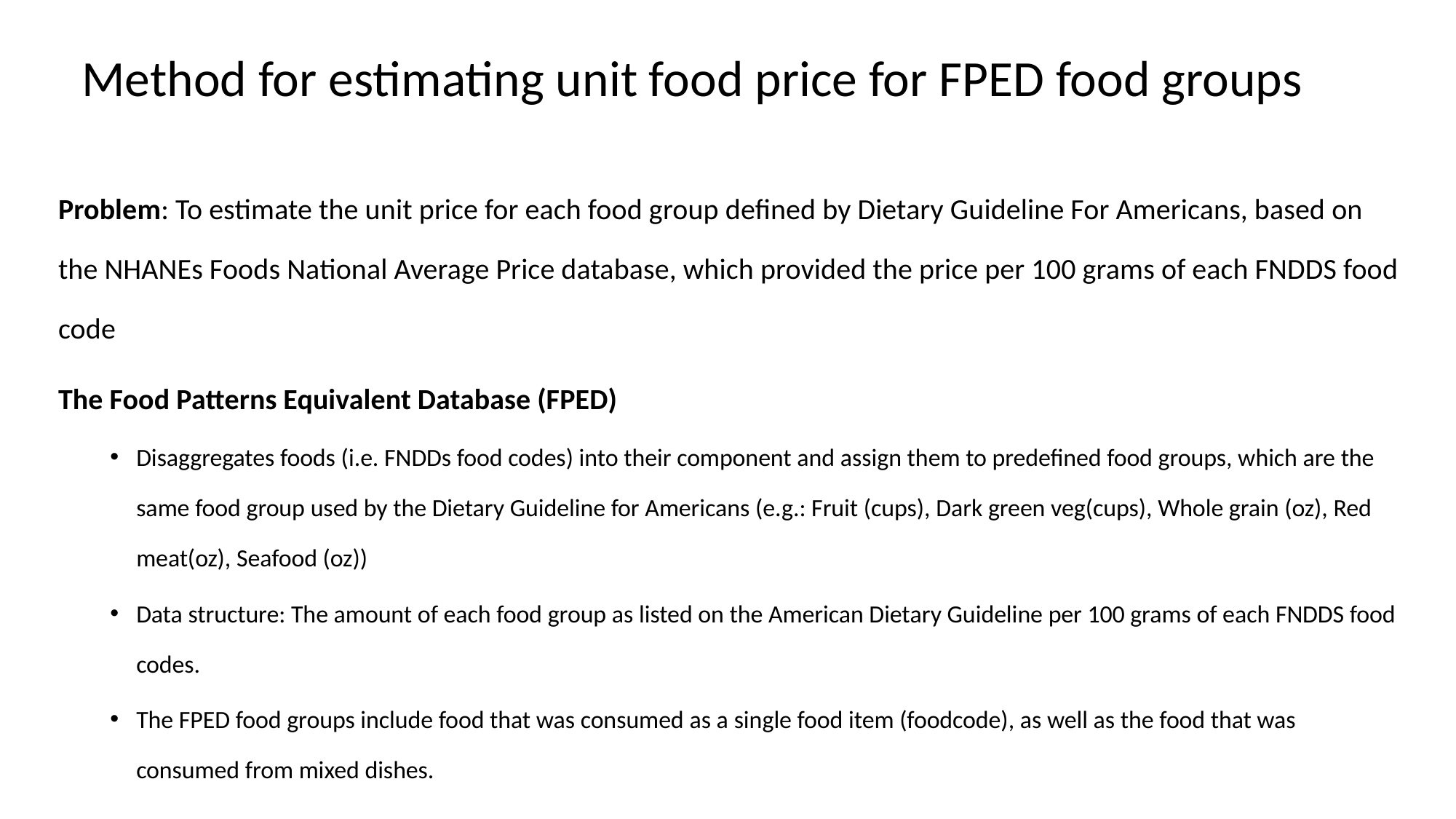

# Method for estimating unit food price for FPED food groups
Problem: To estimate the unit price for each food group defined by Dietary Guideline For Americans, based on the NHANEs Foods National Average Price database, which provided the price per 100 grams of each FNDDS food code
The Food Patterns Equivalent Database (FPED)
Disaggregates foods (i.e. FNDDs food codes) into their component and assign them to predefined food groups, which are the same food group used by the Dietary Guideline for Americans (e.g.: Fruit (cups), Dark green veg(cups), Whole grain (oz), Red meat(oz), Seafood (oz))
Data structure: The amount of each food group as listed on the American Dietary Guideline per 100 grams of each FNDDS food codes.
The FPED food groups include food that was consumed as a single food item (foodcode), as well as the food that was consumed from mixed dishes.